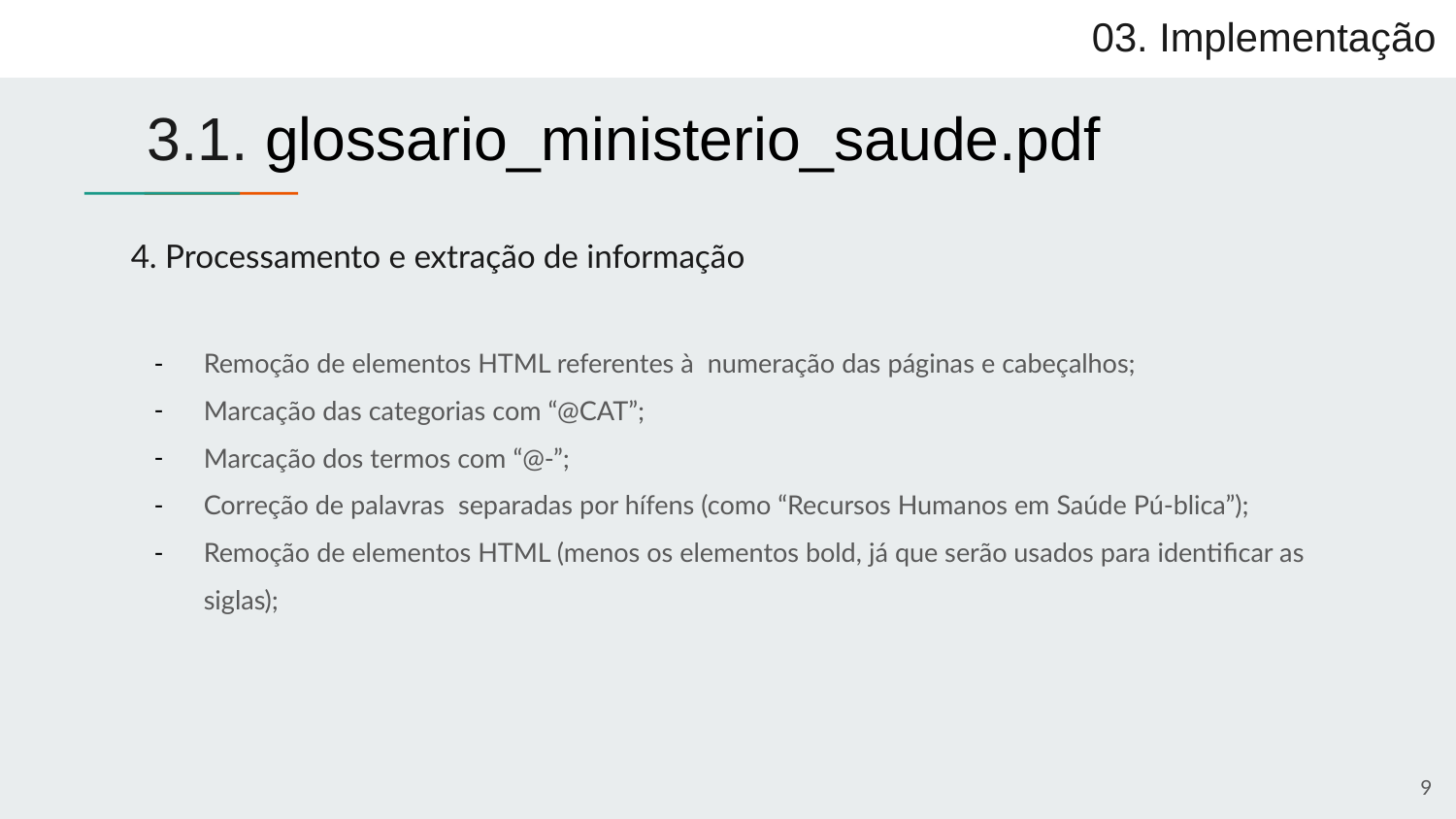

03. Implementação
# 3.1. glossario_ministerio_saude.pdf
4. Processamento e extração de informação
Remoção de elementos HTML referentes à  numeração das páginas e cabeçalhos;
Marcação das categorias com “@CAT”;
Marcação dos termos com “@-”;
Correção de palavras  separadas por hífens (como “Recursos Humanos em Saúde Pú-blica”);
Remoção de elementos HTML (menos os elementos bold, já que serão usados para identificar as siglas);
9